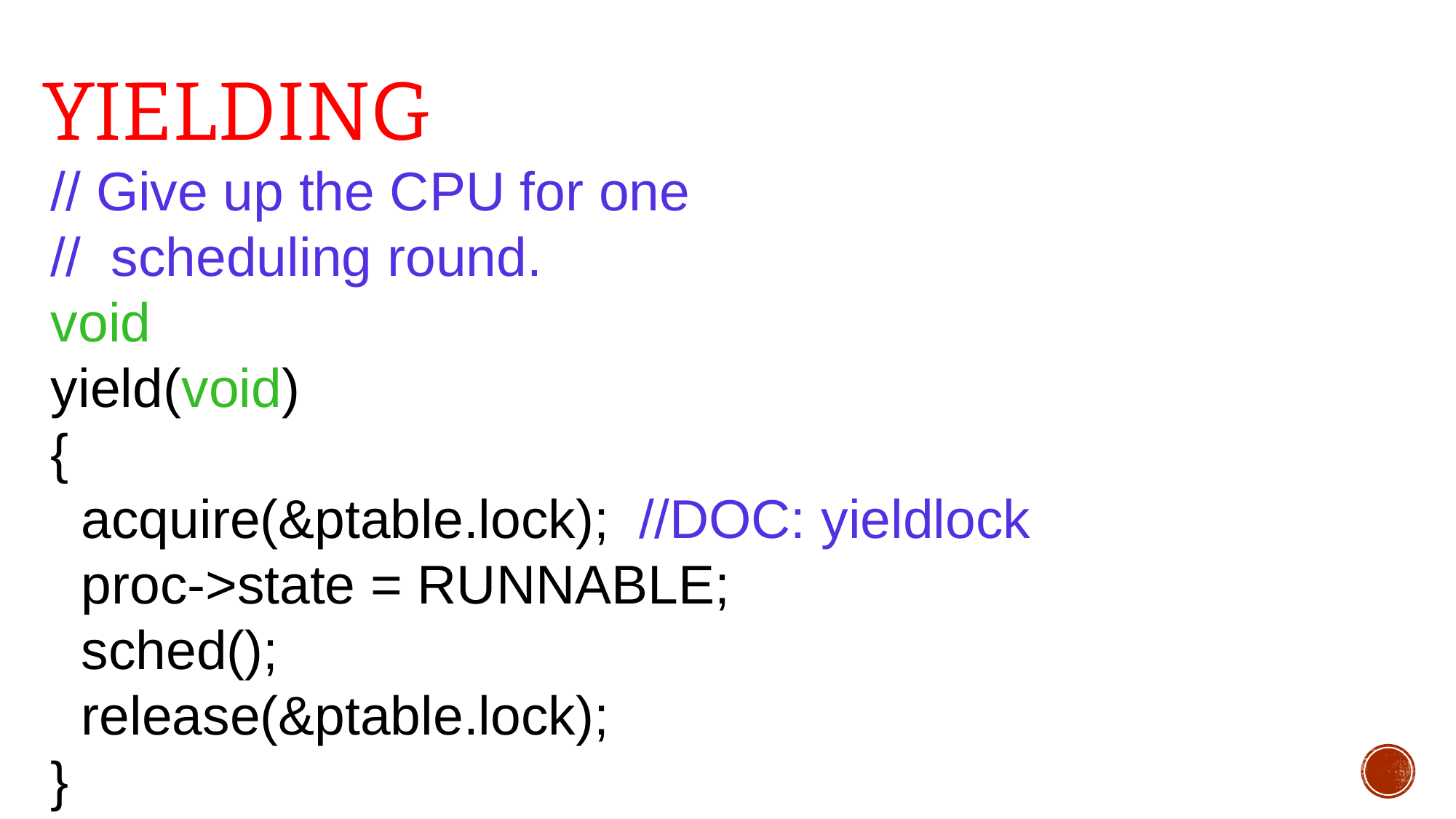

# Yielding
// Give up the CPU for one
//  scheduling round.
void
yield(void)
{
  acquire(&ptable.lock);  //DOC: yieldlock
  proc->state = RUNNABLE;
  sched();
  release(&ptable.lock);
}